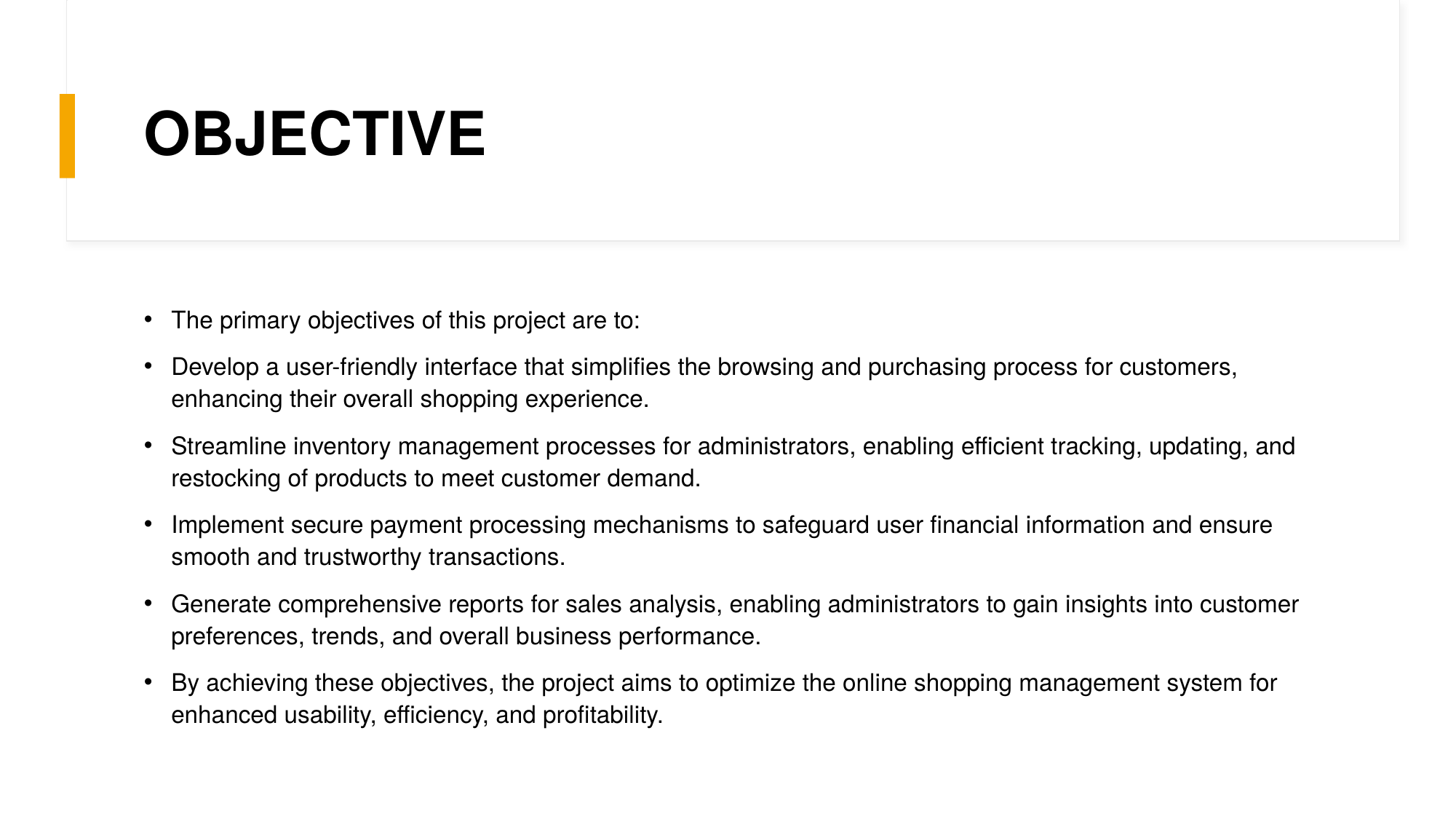

# OBJECTIVE
The primary objectives of this project are to:
Develop a user-friendly interface that simplifies the browsing and purchasing process for customers, enhancing their overall shopping experience.
Streamline inventory management processes for administrators, enabling efficient tracking, updating, and restocking of products to meet customer demand.
Implement secure payment processing mechanisms to safeguard user financial information and ensure smooth and trustworthy transactions.
Generate comprehensive reports for sales analysis, enabling administrators to gain insights into customer preferences, trends, and overall business performance.
By achieving these objectives, the project aims to optimize the online shopping management system for enhanced usability, efficiency, and profitability.